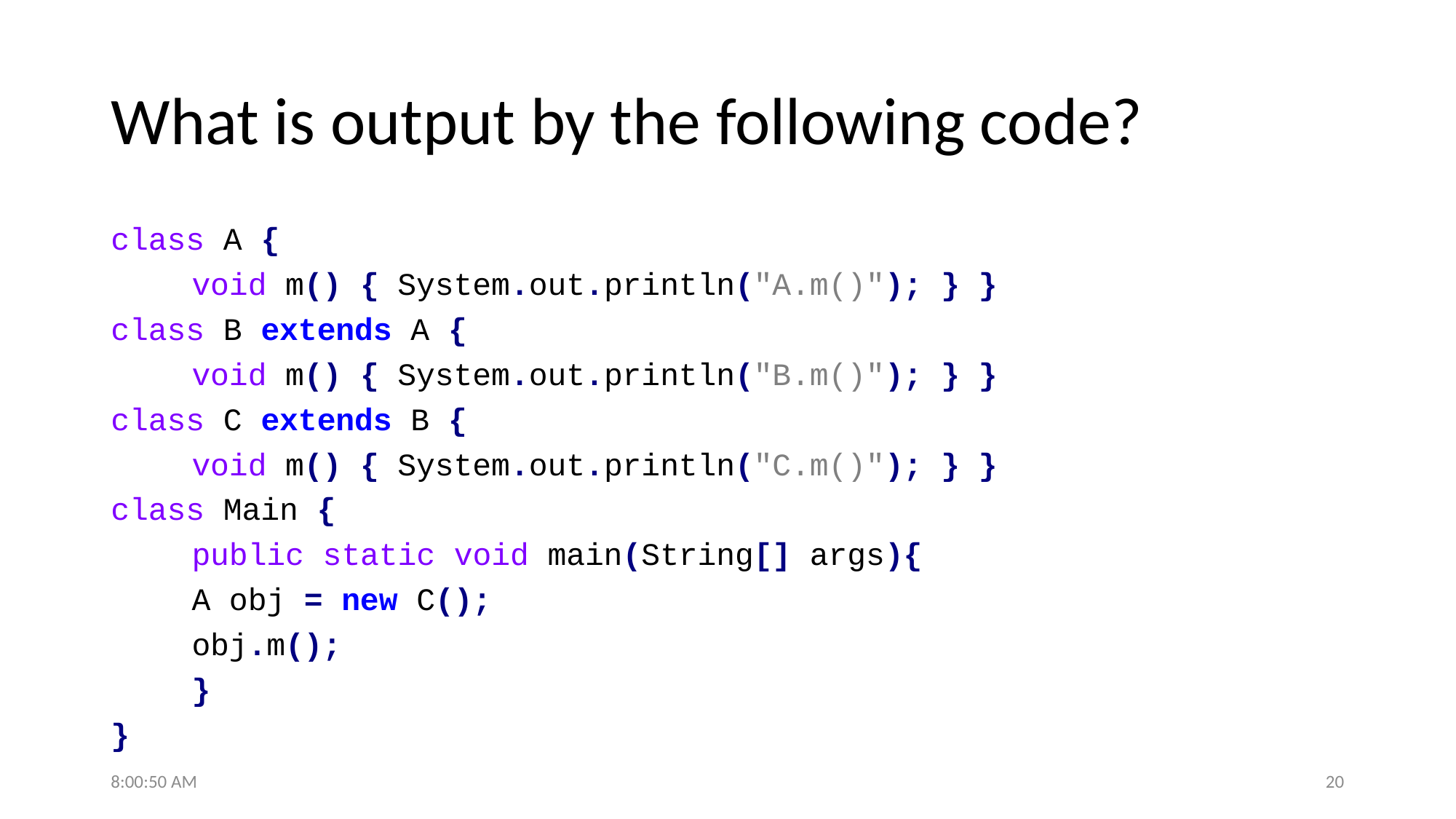

# What is output by the following code?
class A {
	void m() { System.out.println("A.m()"); } }
class B extends A {
	void m() { System.out.println("B.m()"); } }
class C extends B {
	void m() { System.out.println("C.m()"); } }
class Main {
	public static void main(String[] args){
		A obj = new C();
		obj.m();
	}
}

8:00:50 AM
20